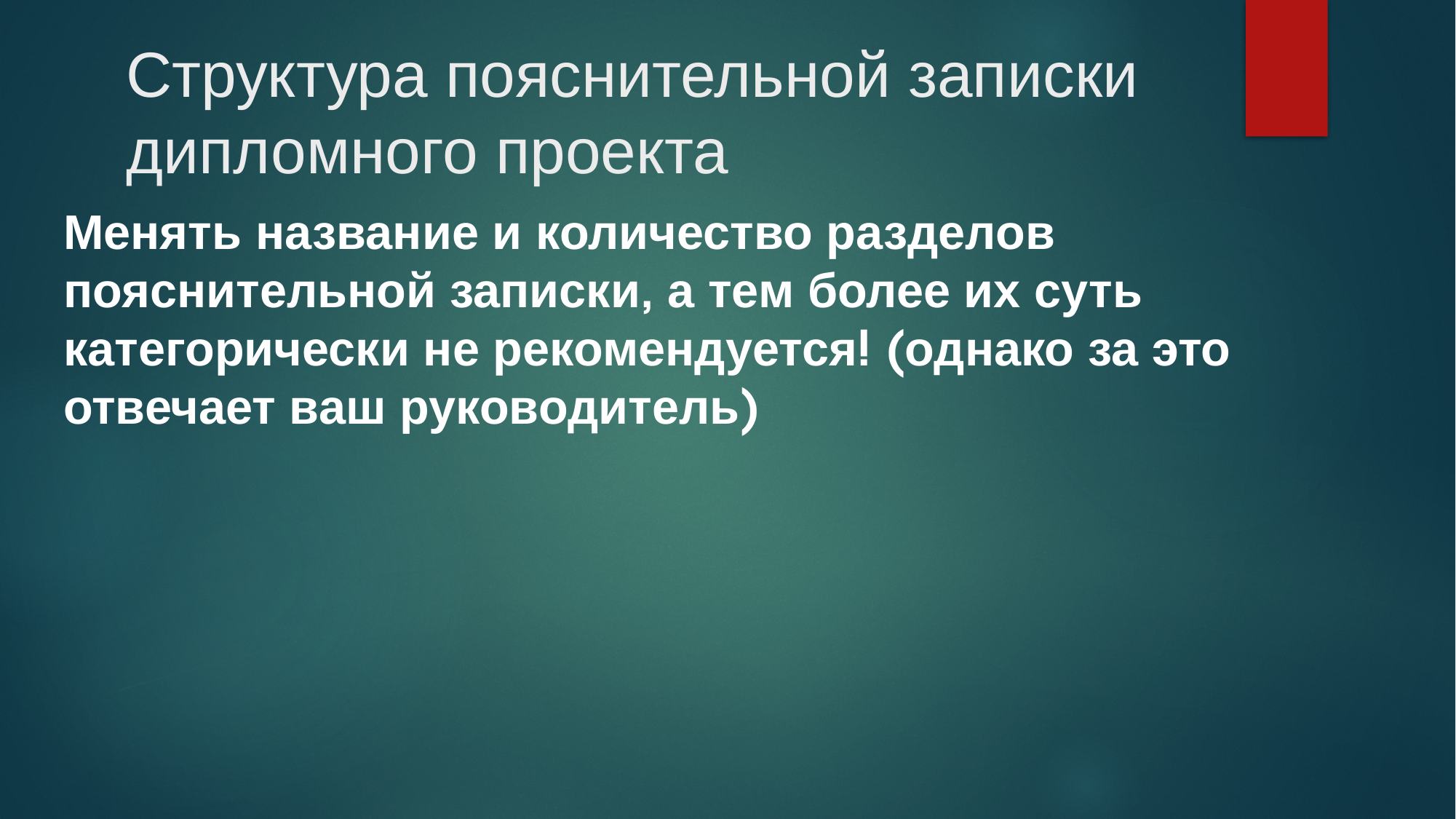

# Структура пояснительной записки дипломного проекта
Менять название и количество разделов пояснительной записки, а тем более их суть категорически не рекомендуется! (однако за это отвечает ваш руководитель)